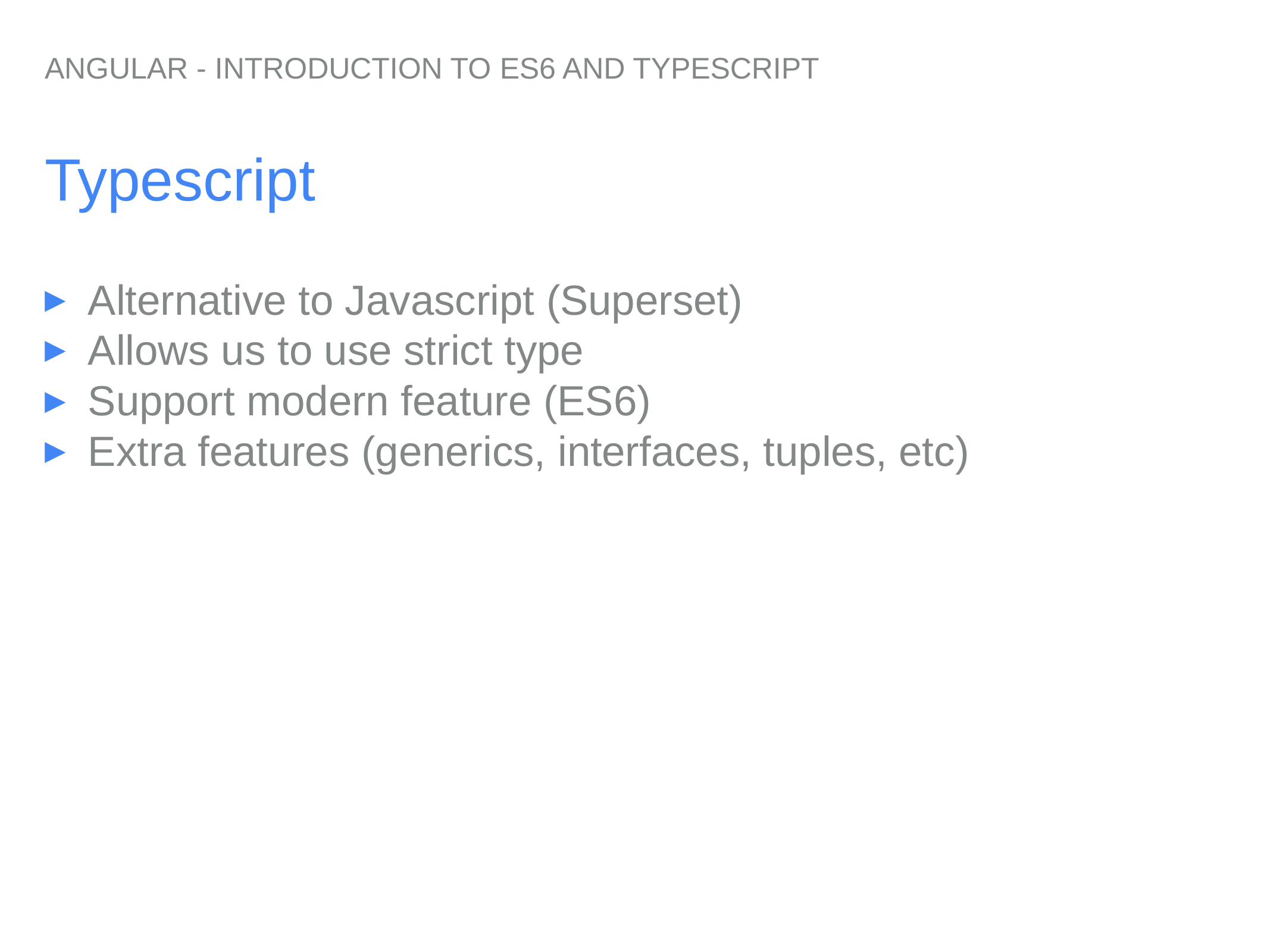

ANGULAR - INTRODUCTION TO ES6 AND TYPESCRIPT
# Typescript
Alternative to Javascript (Superset)
Allows us to use strict type
Support modern feature (ES6)
Extra features (generics, interfaces, tuples, etc)